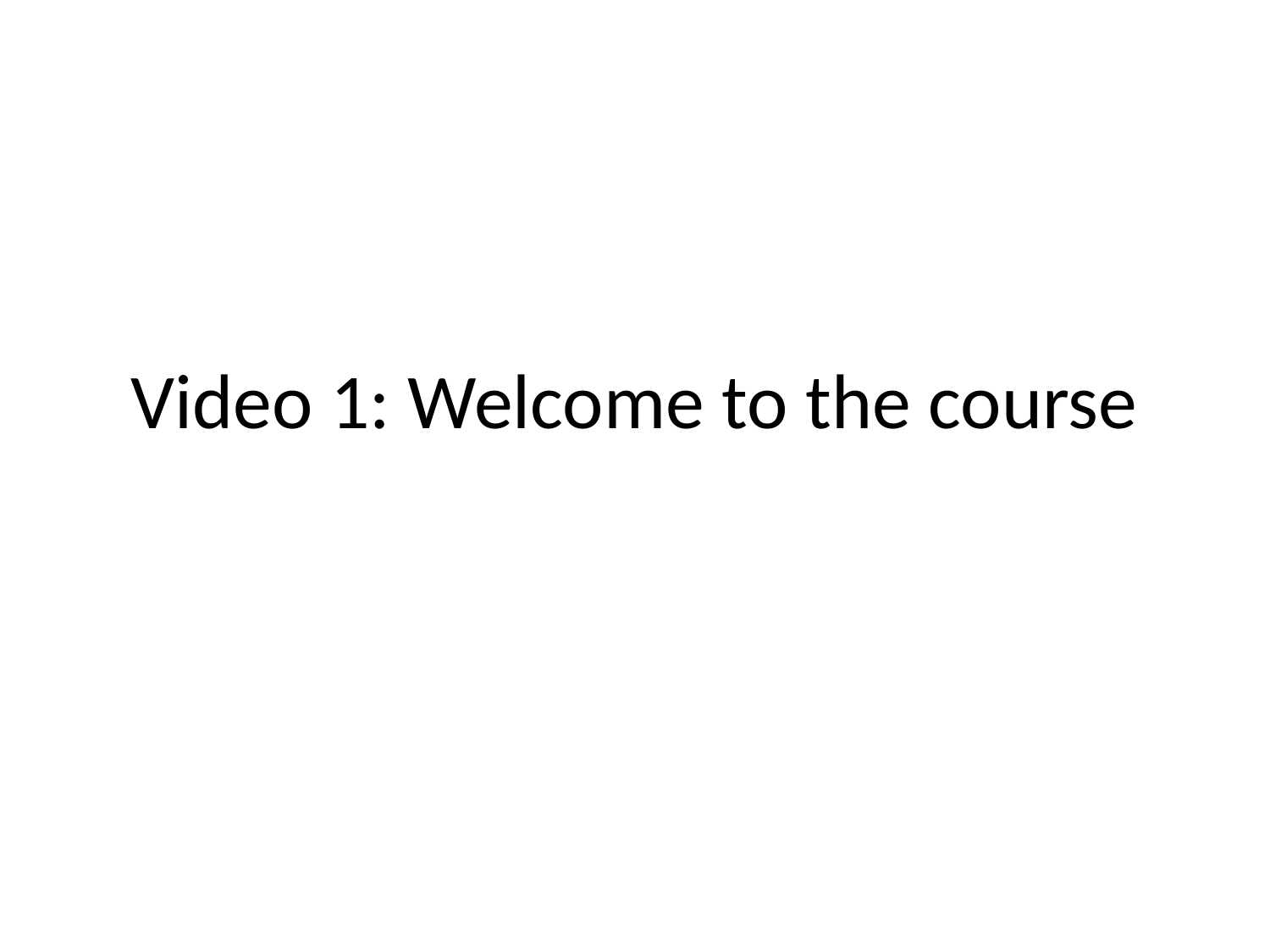

# Video 1: Welcome to the course